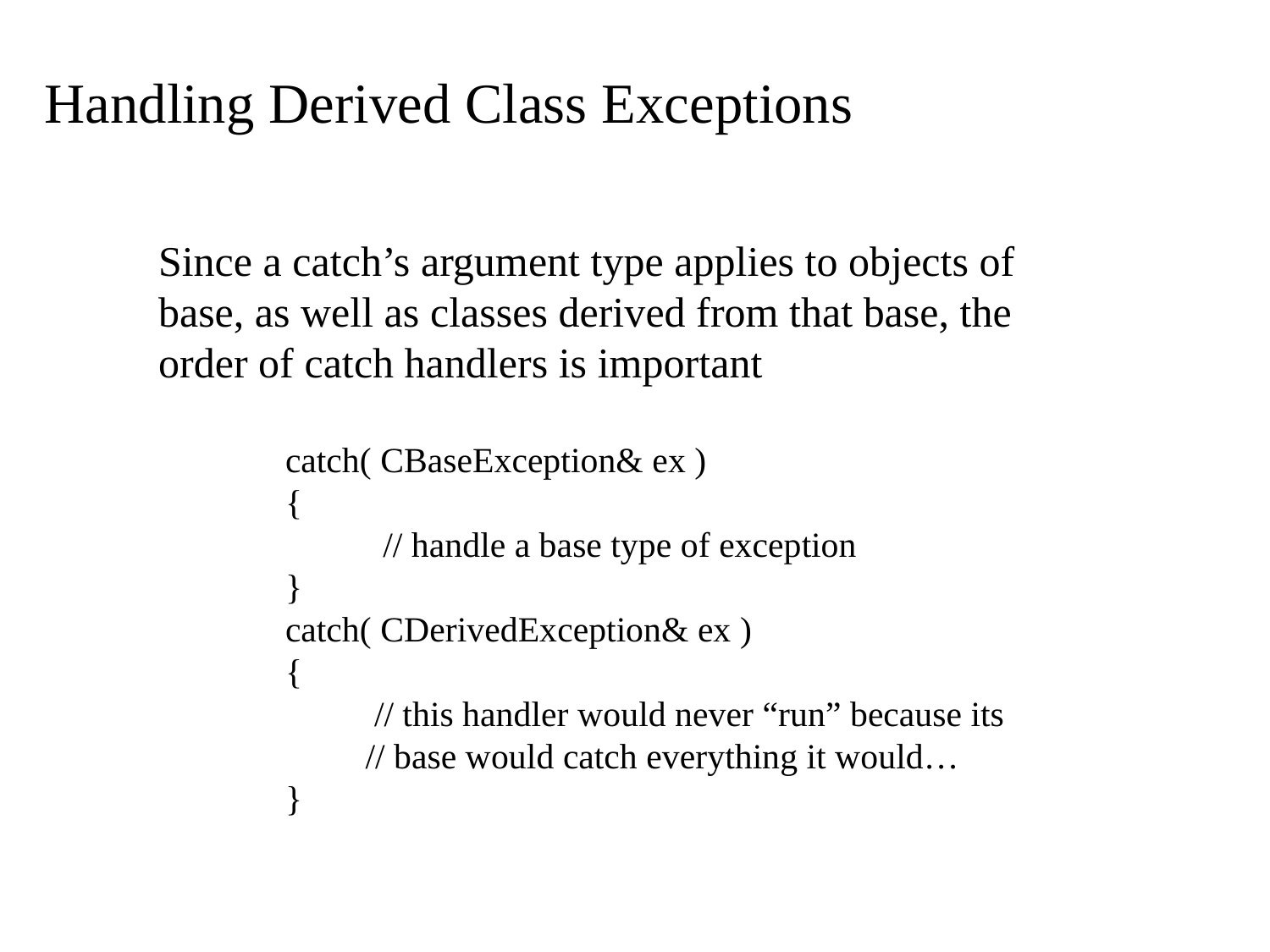

Handling Derived Class Exceptions

Since a catch’s argument type applies to objects of base, as well as classes derived from that base, the order of catch handlers is important

catch( CBaseException& ex )
{
           // handle a base type of exception
}
catch( CDerivedException& ex )
{
          // this handler would never “run” because its
         // base would catch everything it would…
}